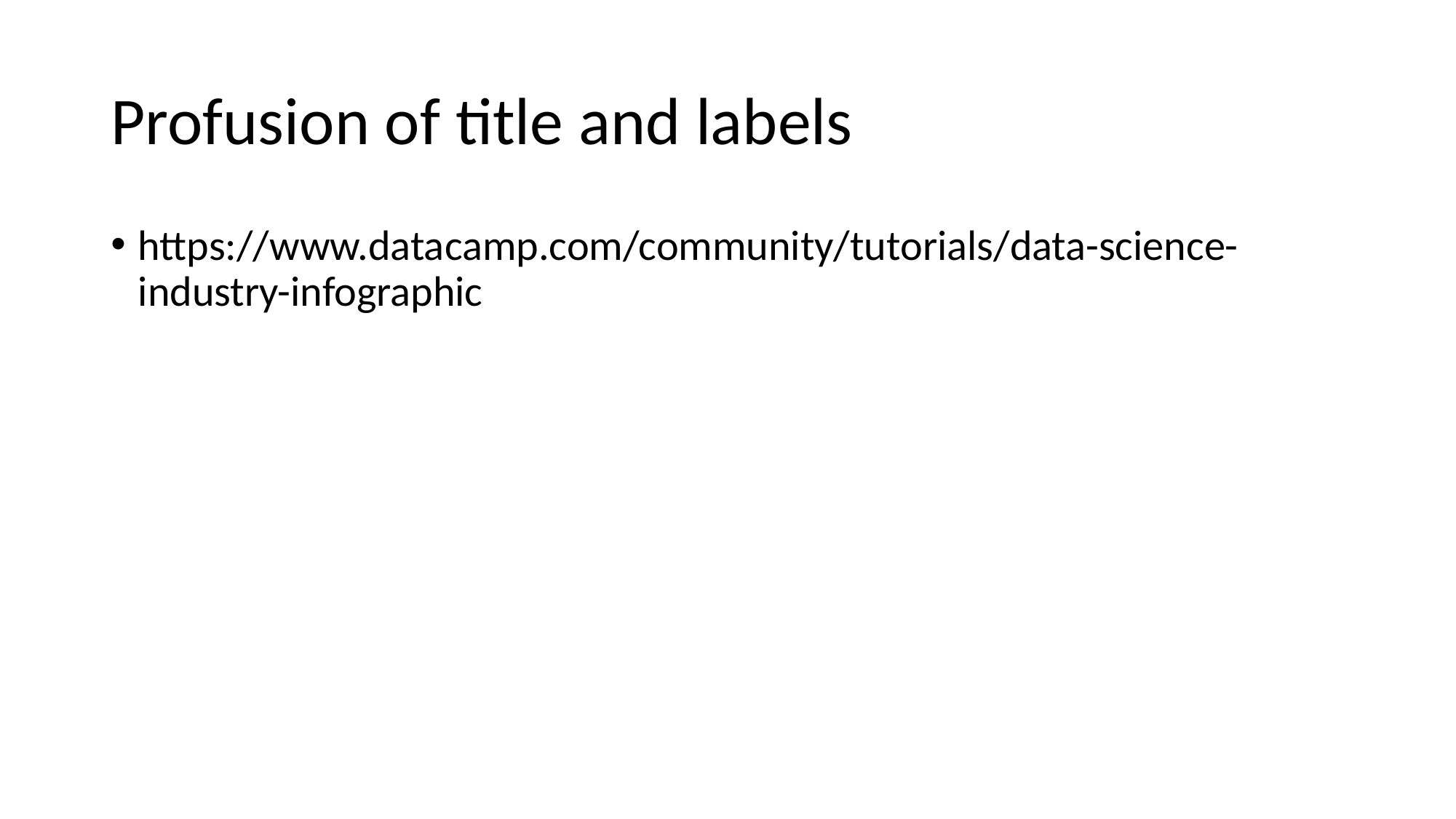

# Profusion of title and labels
https://www.datacamp.com/community/tutorials/data-science-industry-infographic